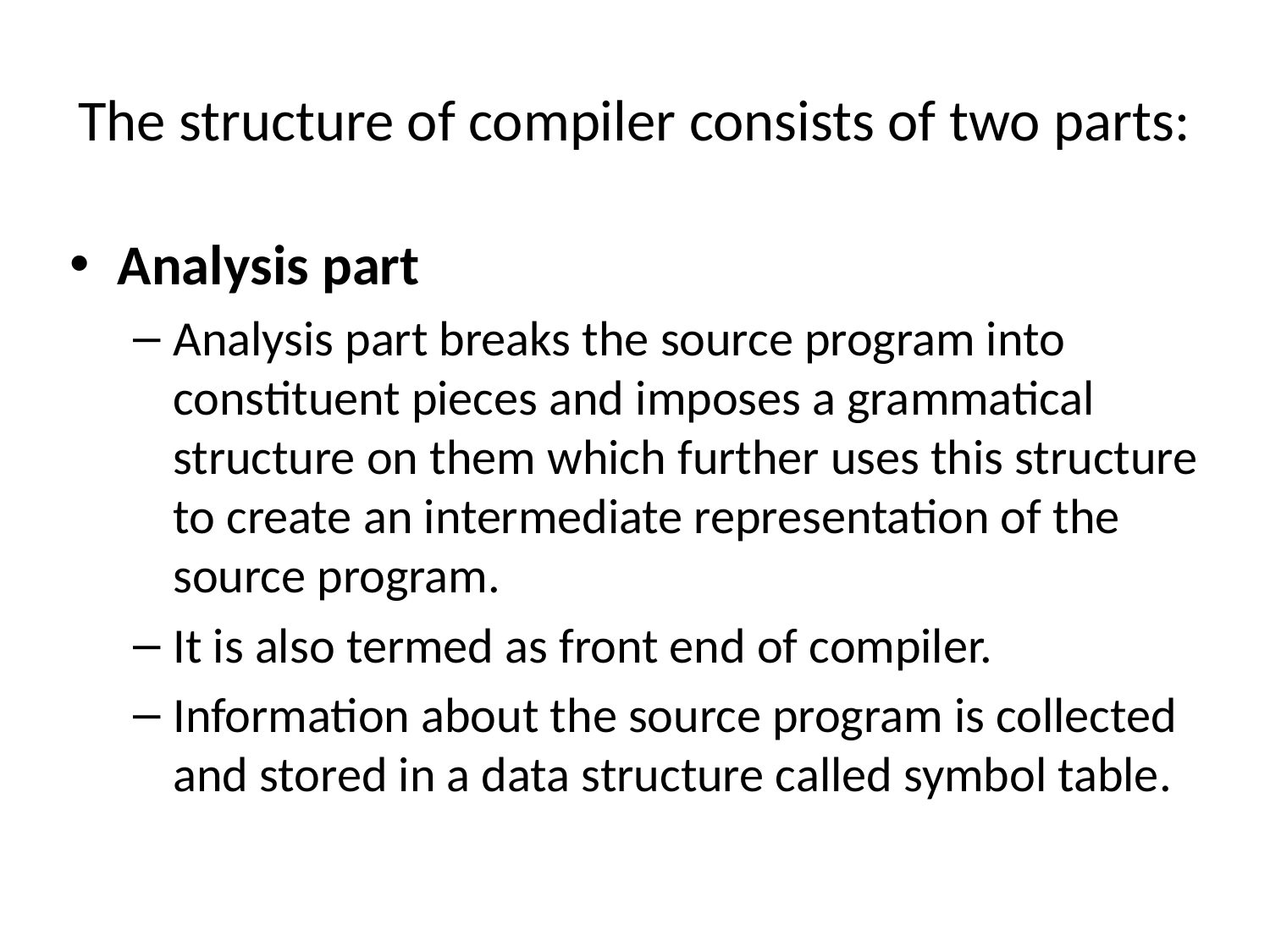

# The structure of compiler consists of two parts:
Analysis part
Analysis part breaks the source program into constituent pieces and imposes a grammatical structure on them which further uses this structure to create an intermediate representation of the source program.
It is also termed as front end of compiler.
Information about the source program is collected and stored in a data structure called symbol table.